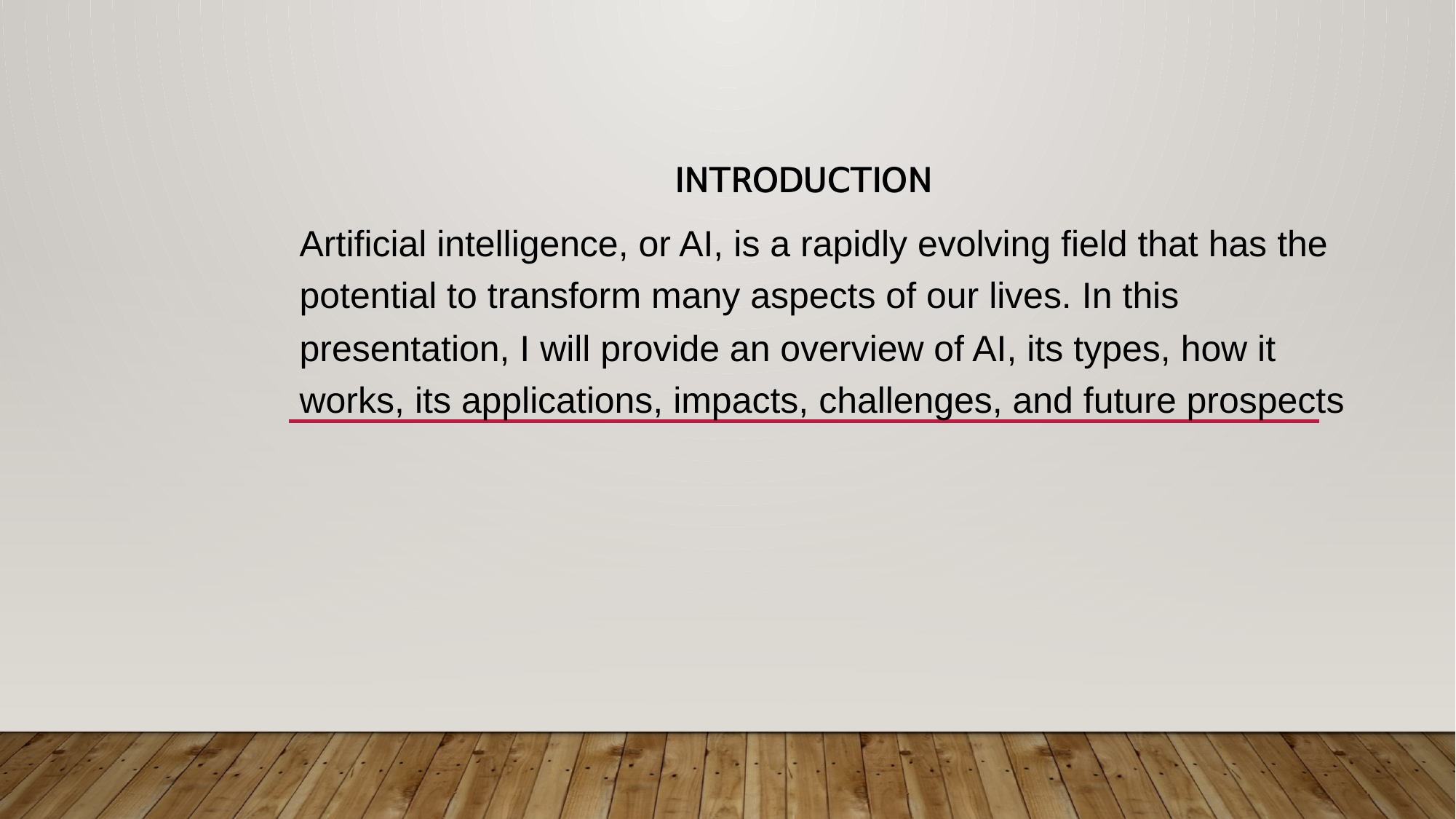

# Introduction
Artificial intelligence, or AI, is a rapidly evolving field that has the potential to transform many aspects of our lives. In this presentation, I will provide an overview of AI, its types, how it works, its applications, impacts, challenges, and future prospects